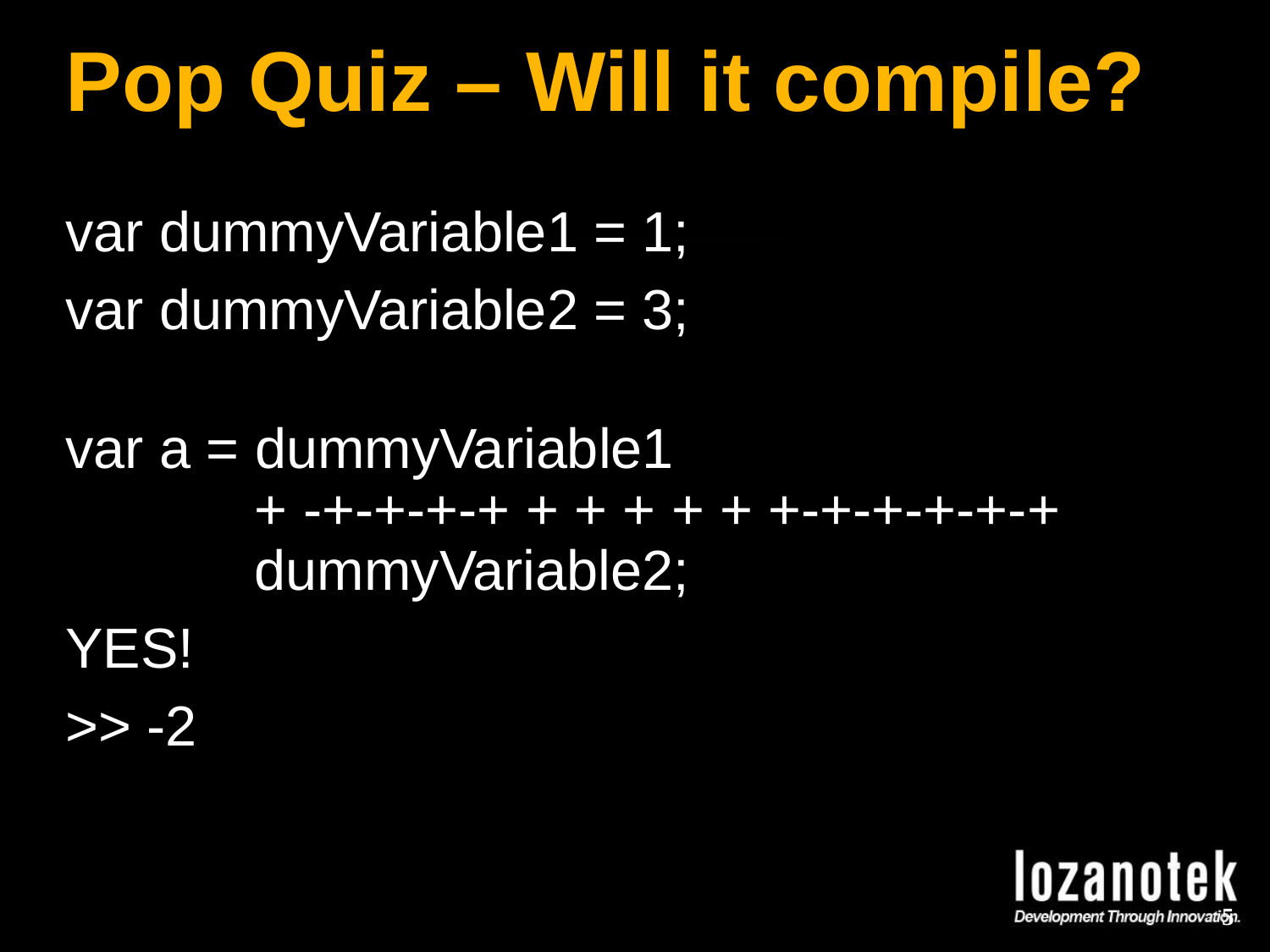

# Pop Quiz – Will it compile?
var dummyVariable1 = 1;
var dummyVariable2 = 3;
var a = dummyVariable1
        + -+-+-+-+ + + + + + +-+-+-+-+-+
        dummyVariable2;
YES!
>> -2
5